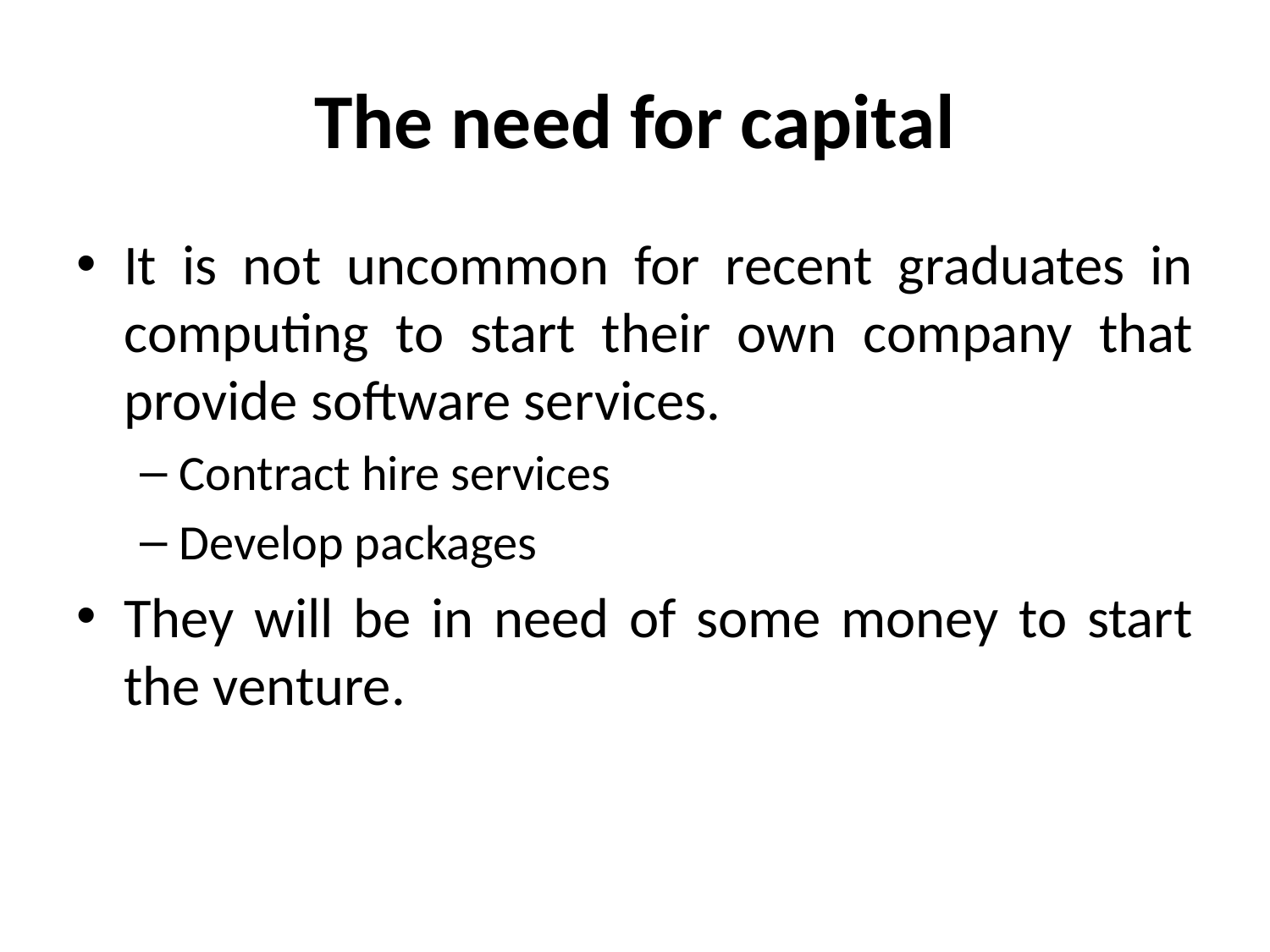

# The need for capital
It is not uncommon for recent graduates in computing to start their own company that provide software services.
Contract hire services
Develop packages
They will be in need of some money to start the venture.